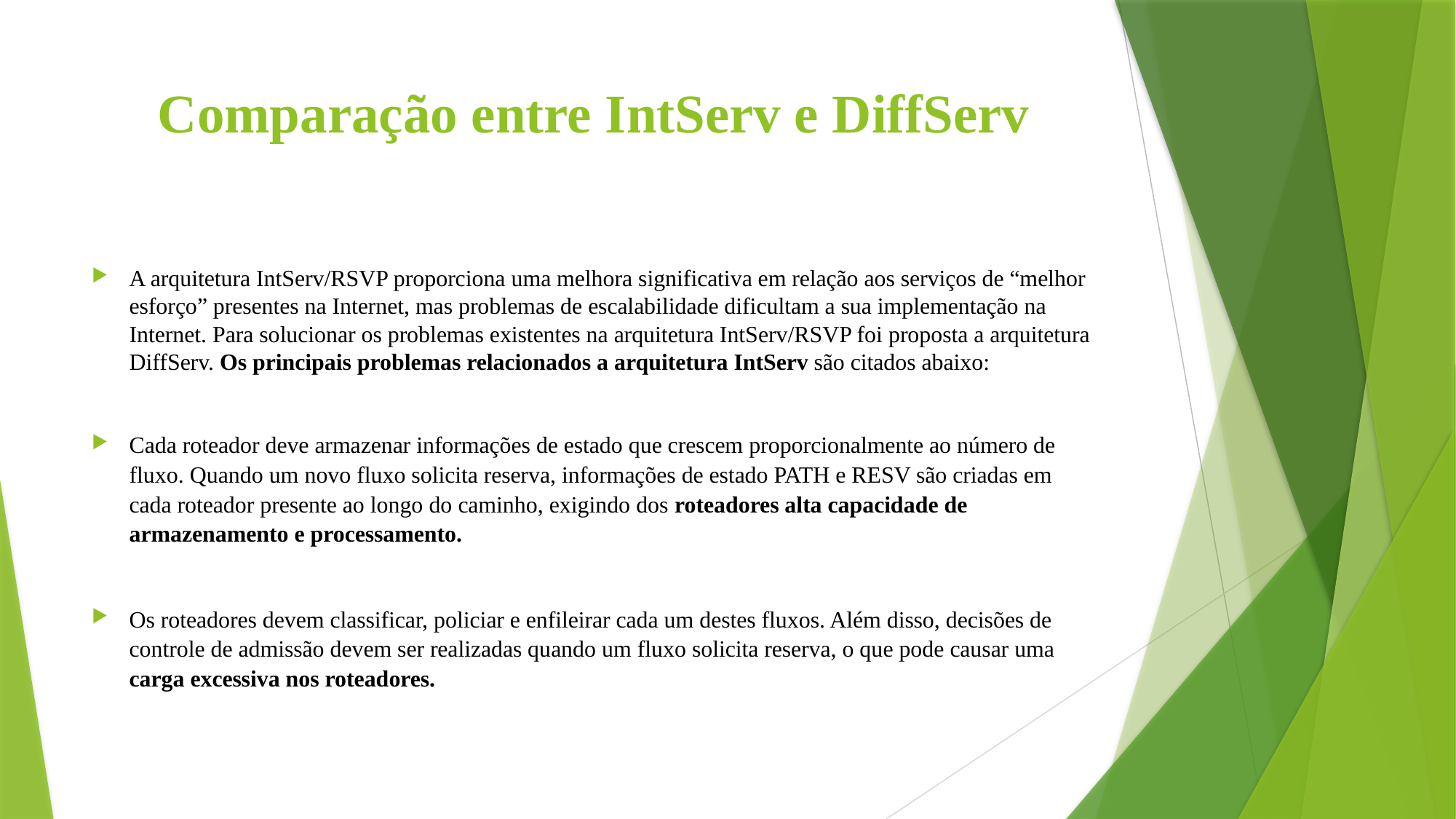

# Comparação entre IntServ e DiffServ
A arquitetura IntServ/RSVP proporciona uma melhora significativa em relação aos serviços de “melhor esforço” presentes na Internet, mas problemas de escalabilidade dificultam a sua implementação na Internet. Para solucionar os problemas existentes na arquitetura IntServ/RSVP foi proposta a arquitetura DiffServ. Os principais problemas relacionados a arquitetura IntServ são citados abaixo:

Cada roteador deve armazenar informações de estado que crescem proporcionalmente ao número de fluxo. Quando um novo fluxo solicita reserva, informações de estado PATH e RESV são criadas em cada roteador presente ao longo do caminho, exigindo dos roteadores alta capacidade de armazenamento e processamento.

Os roteadores devem classificar, policiar e enfileirar cada um destes fluxos. Além disso, decisões de controle de admissão devem ser realizadas quando um fluxo solicita reserva, o que pode causar uma carga excessiva nos roteadores.